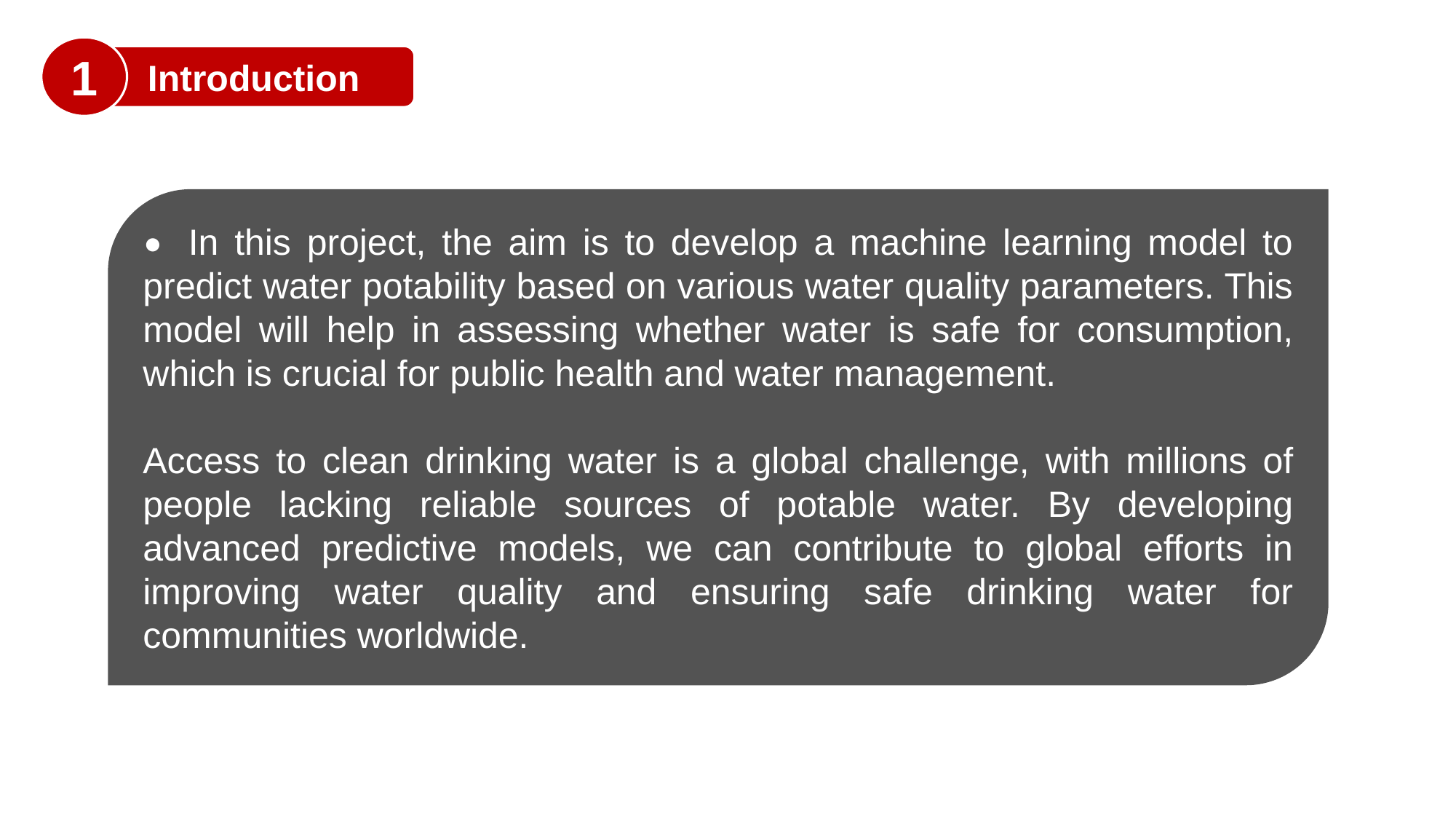

1
Introduction
• In this project, the aim is to develop a machine learning model to predict water potability based on various water quality parameters. This model will help in assessing whether water is safe for consumption, which is crucial for public health and water management.

Access to clean drinking water is a global challenge, with millions of people lacking reliable sources of potable water. By developing advanced predictive models, we can contribute to global efforts in improving water quality and ensuring safe drinking water for communities worldwide.